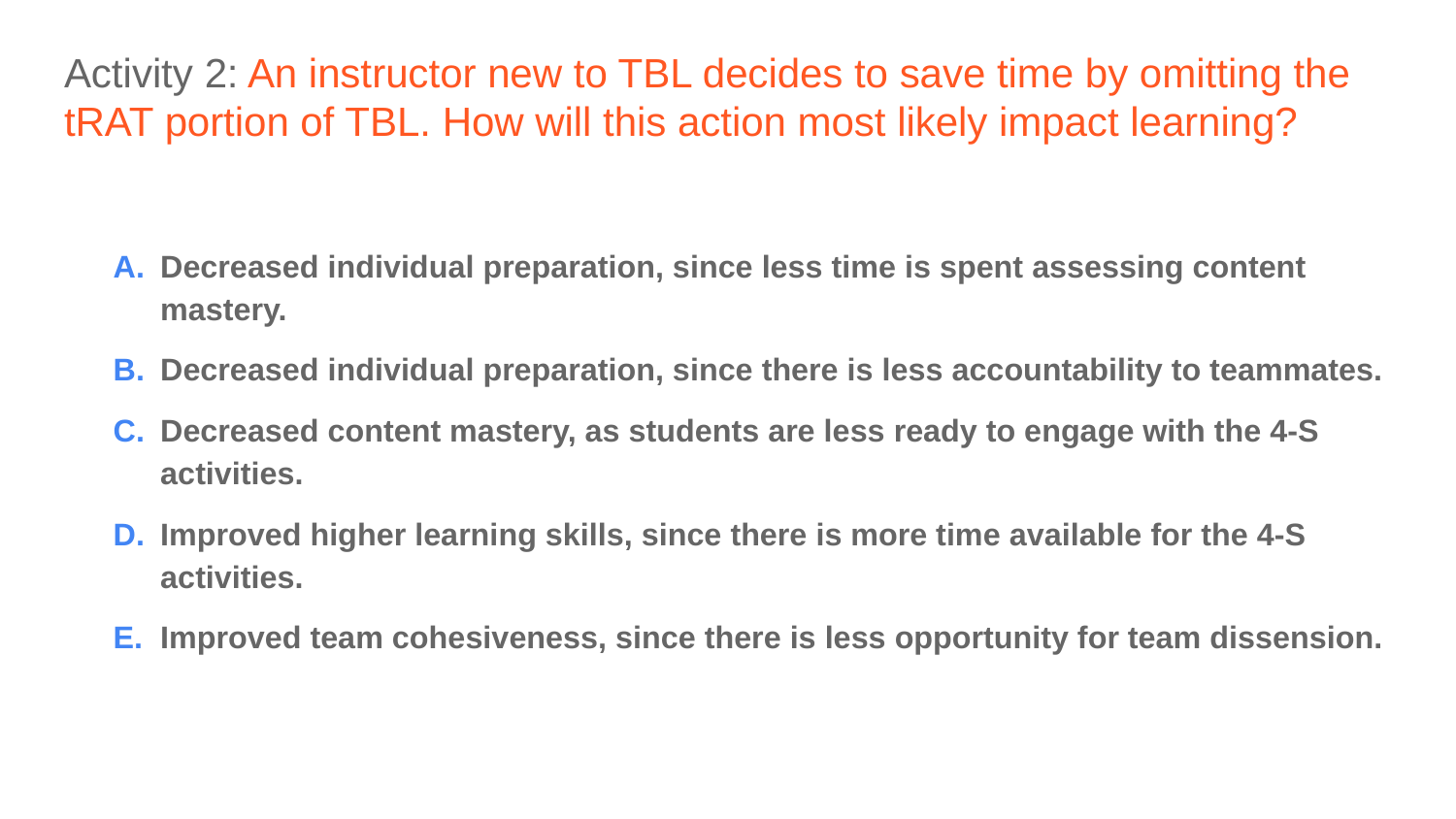

Activity 2: An instructor new to TBL decides to save time by omitting the tRAT portion of TBL. How will this action most likely impact learning?

Decreased individual preparation, since less time is spent assessing content mastery.
Decreased individual preparation, since there is less accountability to teammates.
Decreased content mastery, as students are less ready to engage with the 4-S activities.
Improved higher learning skills, since there is more time available for the 4-S activities.
Improved team cohesiveness, since there is less opportunity for team dissension.